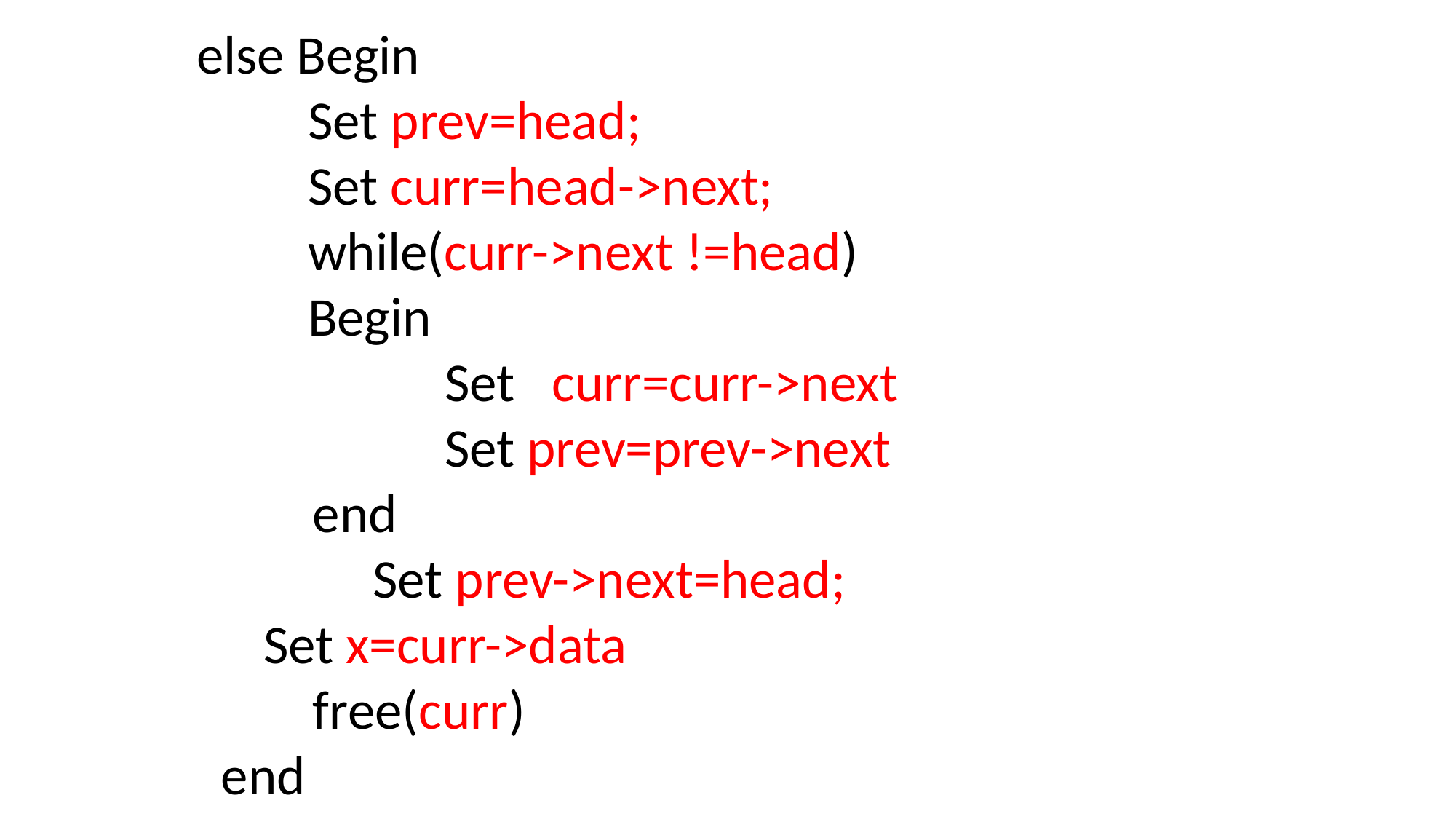

else Begin
           Set prev=head;
           Set curr=head->next;
           while(curr->next !=head)
           Begin
            	    	Set   curr=curr->next
           	       	Set prev=prev->next
       end
    		   Set prev->next=head;
        	   Set x=curr->data
       free(curr)
    end